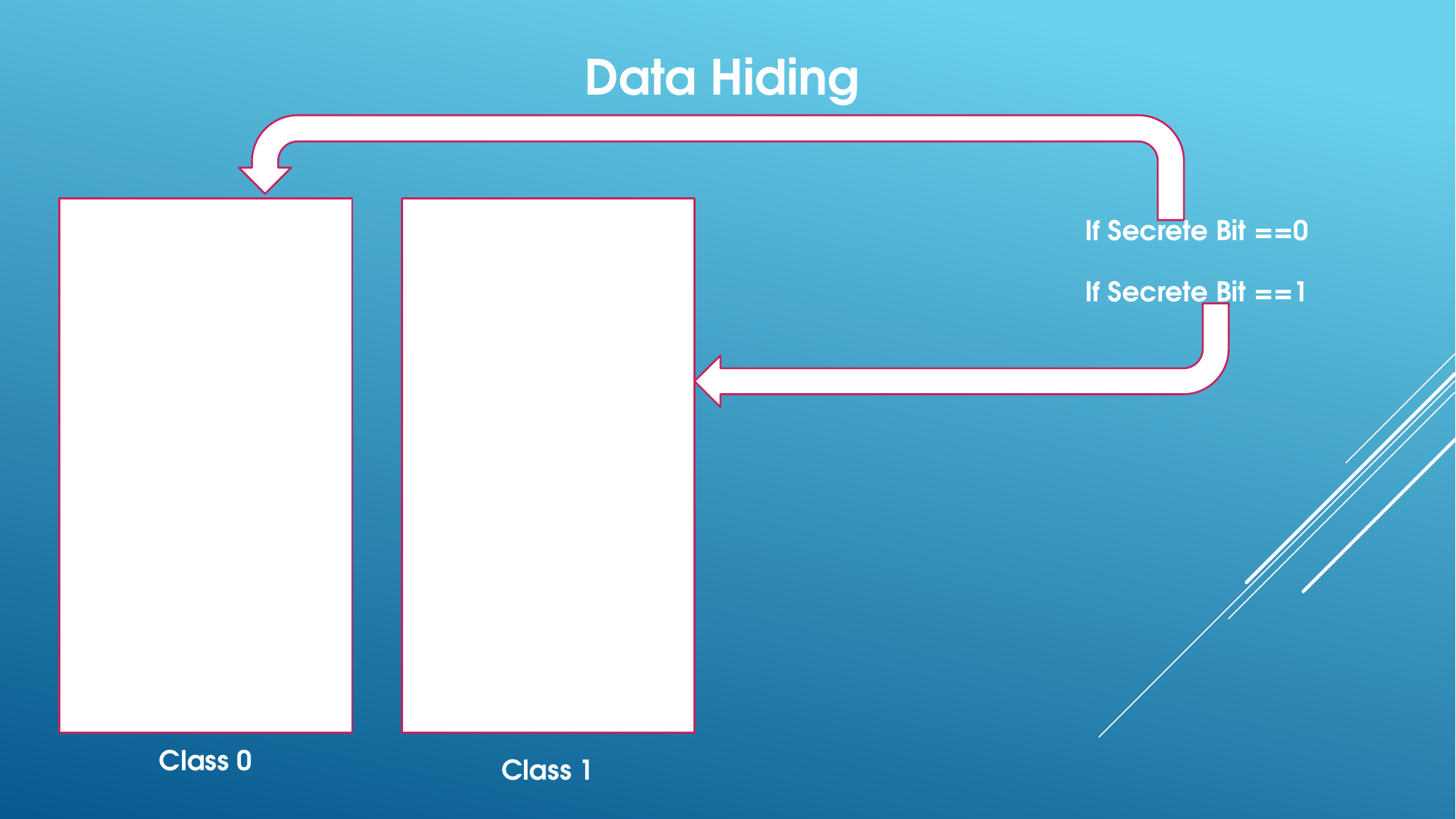

Data Hiding

If Secrete Bit ==0
If Secrete Bit ==1

Class 0
Class 1